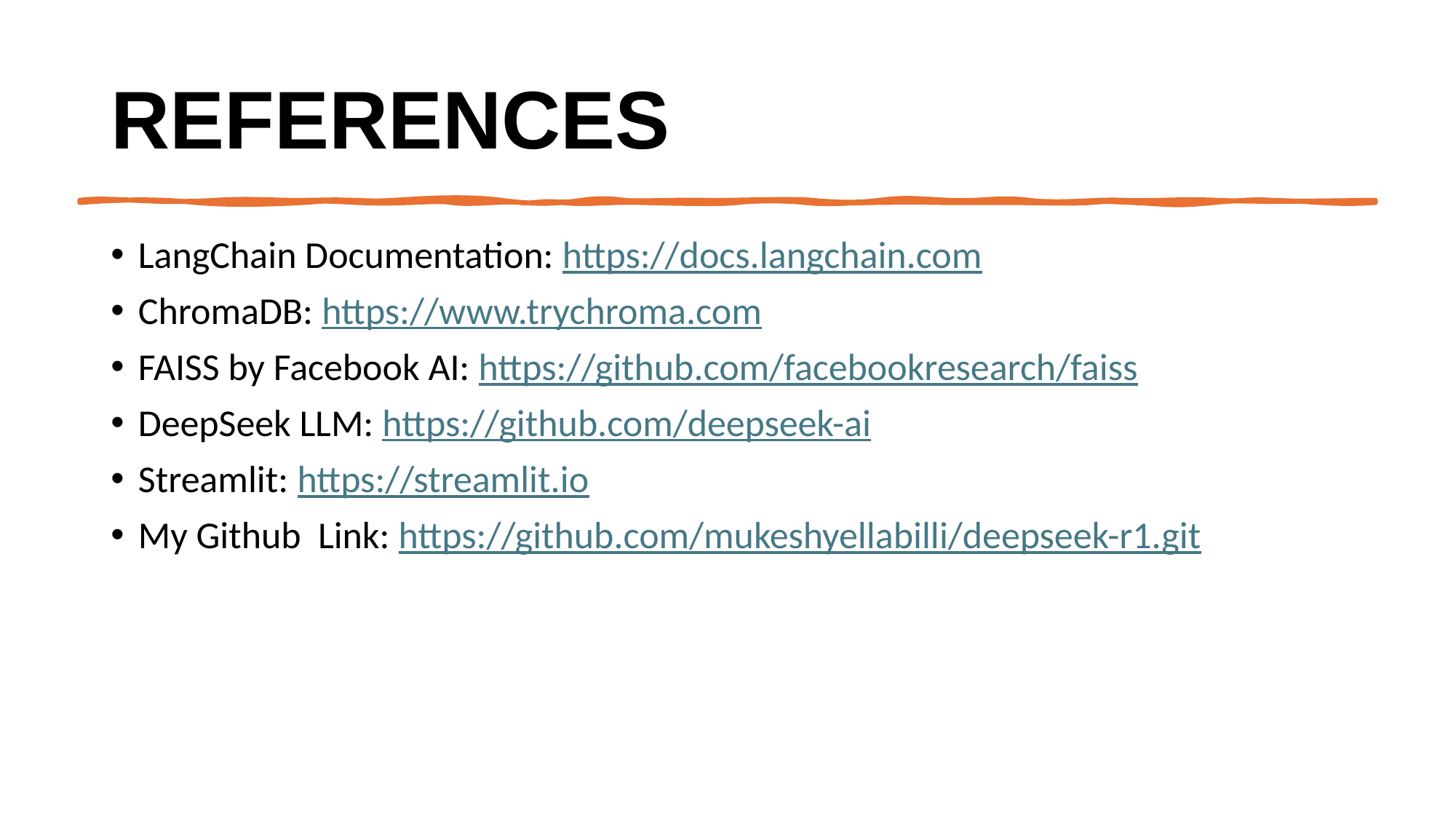

# References

LangChain Documentation: https://docs.langchain.com
ChromaDB: https://www.trychroma.com
FAISS by Facebook AI: https://github.com/facebookresearch/faiss
DeepSeek LLM: https://github.com/deepseek-ai
Streamlit: https://streamlit.io
My Github  Link: https://github.com/mukeshyellabilli/deepseek-r1.git